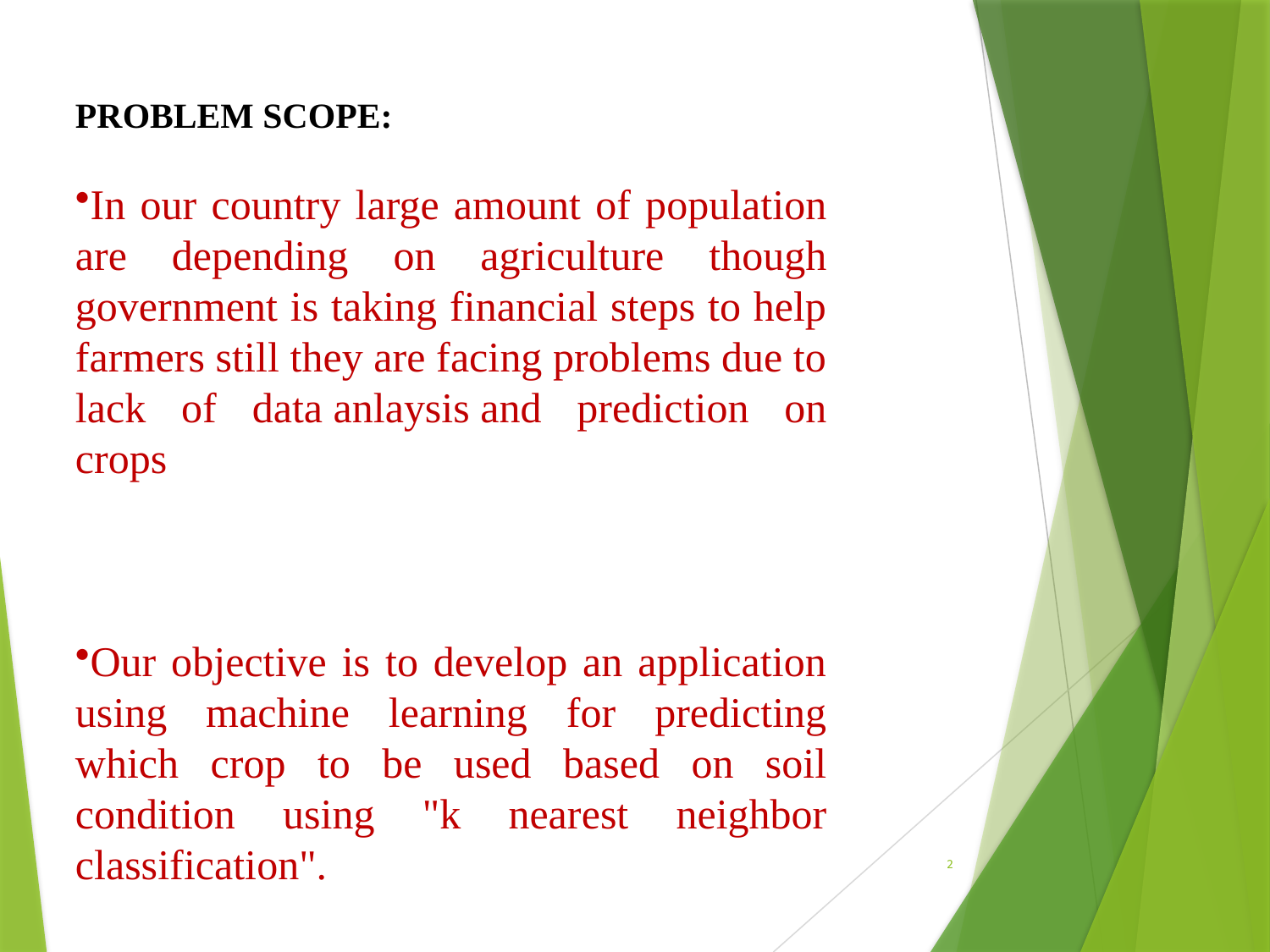

PROBLEM SCOPE:

In our country large amount of population are depending on agriculture though government is taking financial steps to help farmers still they are facing problems due to lack of data anlaysis and prediction on crops

Our objective is to develop an application using machine learning for predicting which crop to be used based on soil condition using "k nearest neighbor classification".

2